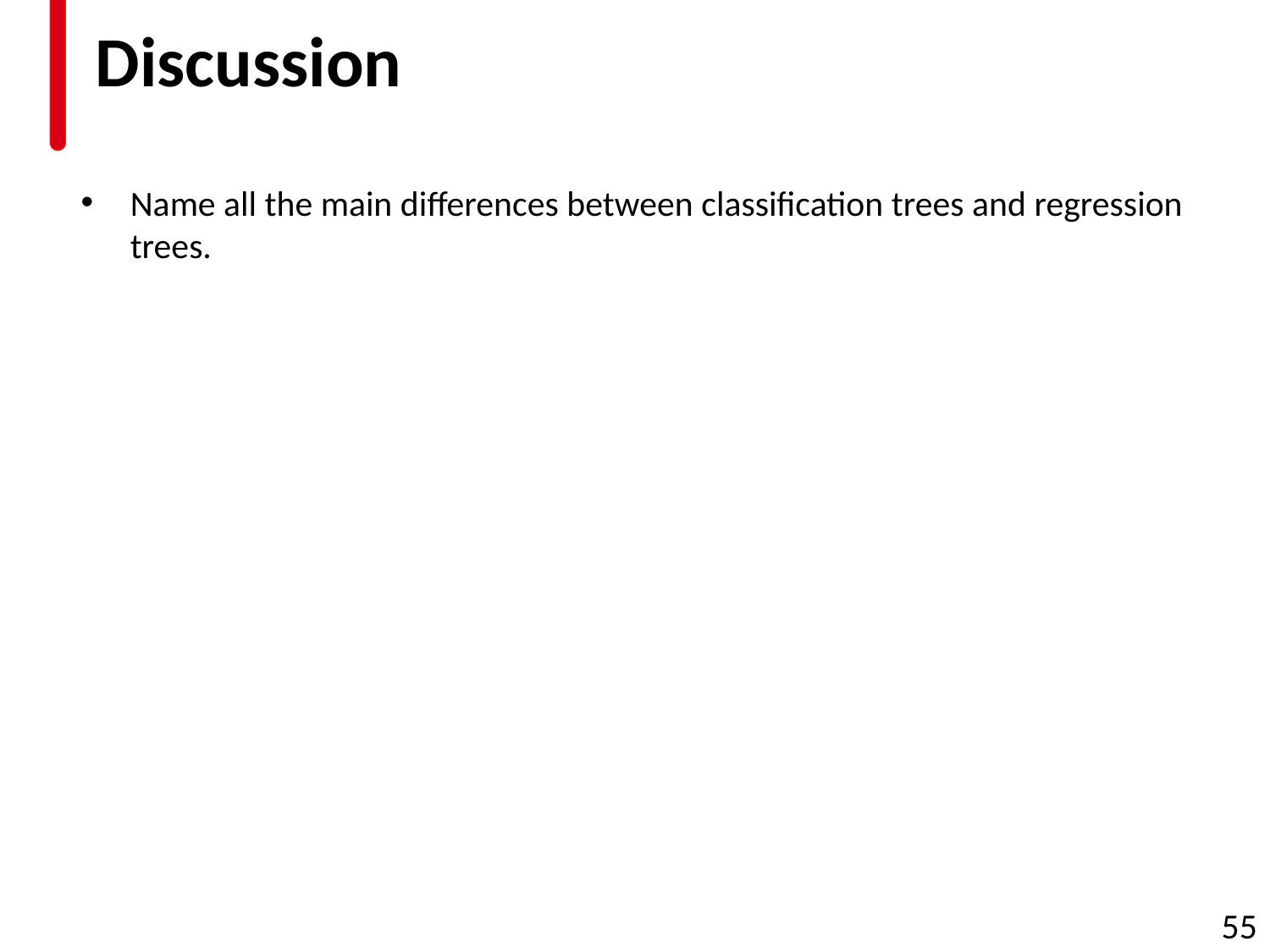

# Discussion
Name all the main differences between classification trees and regression trees.